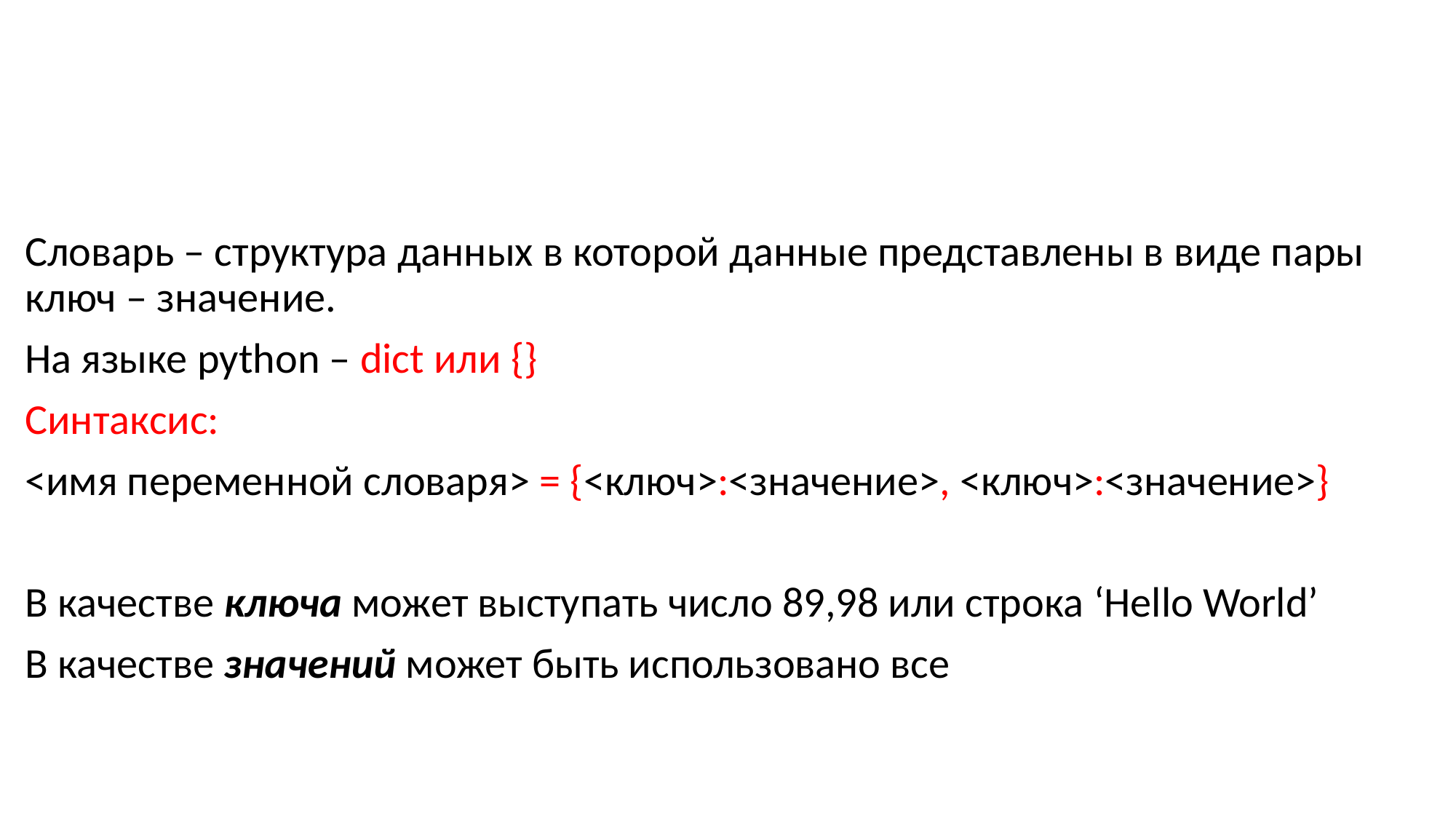

#
Словарь – структура данных в которой данные представлены в виде пары ключ – значение.
На языке python – dict или {}
Синтаксис:
<имя переменной словаря> = {<ключ>:<значение>, <ключ>:<значение>}

В качестве ключа может выступать число 89,98 или строка ‘Hello World’
В качестве значений может быть использовано все